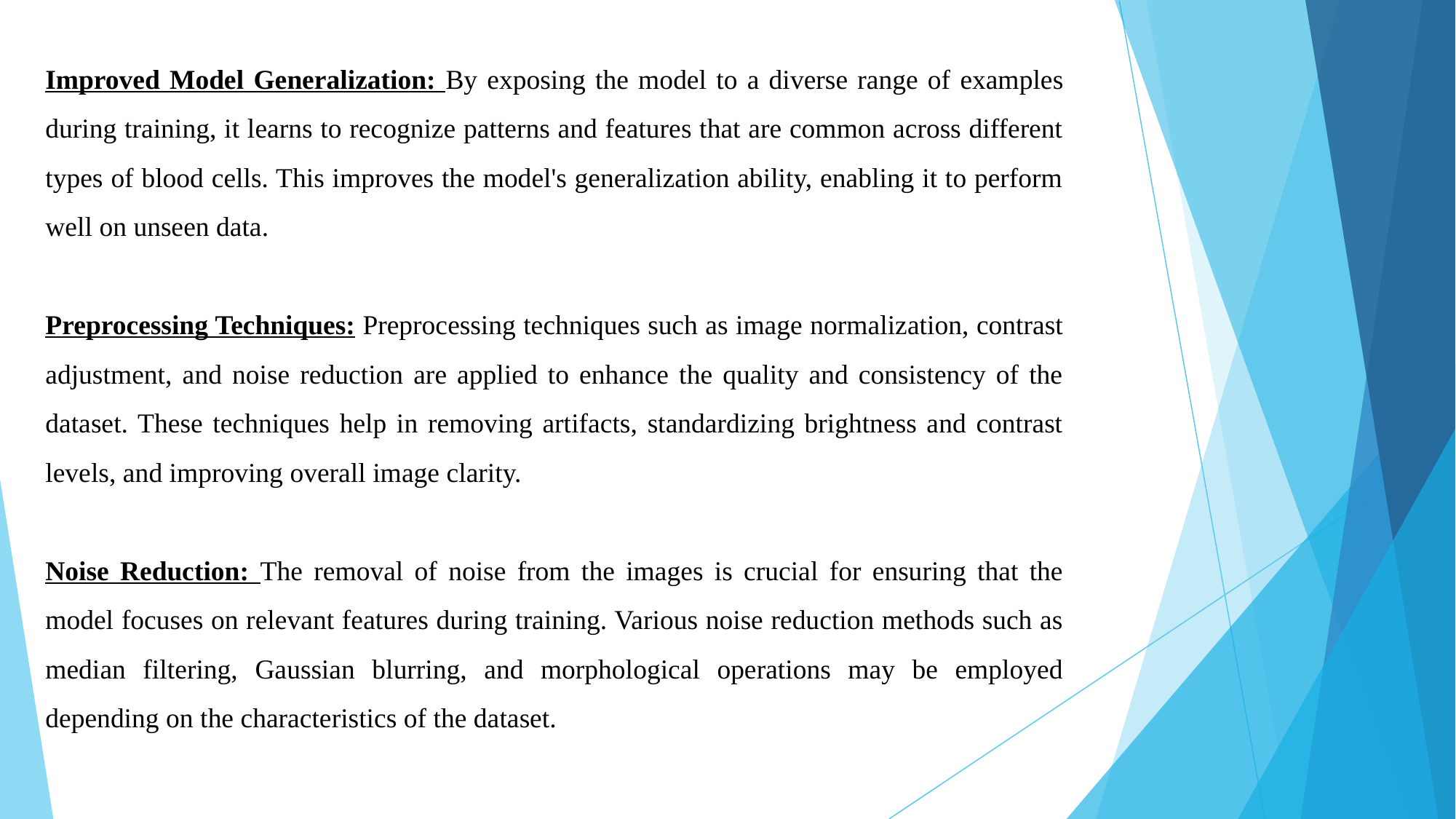

#
Improved Model Generalization: By exposing the model to a diverse range of examples during training, it learns to recognize patterns and features that are common across different types of blood cells. This improves the model's generalization ability, enabling it to perform well on unseen data.

Preprocessing Techniques: Preprocessing techniques such as image normalization, contrast adjustment, and noise reduction are applied to enhance the quality and consistency of the dataset. These techniques help in removing artifacts, standardizing brightness and contrast levels, and improving overall image clarity.

Noise Reduction: The removal of noise from the images is crucial for ensuring that the model focuses on relevant features during training. Various noise reduction methods such as median filtering, Gaussian blurring, and morphological operations may be employed depending on the characteristics of the dataset.